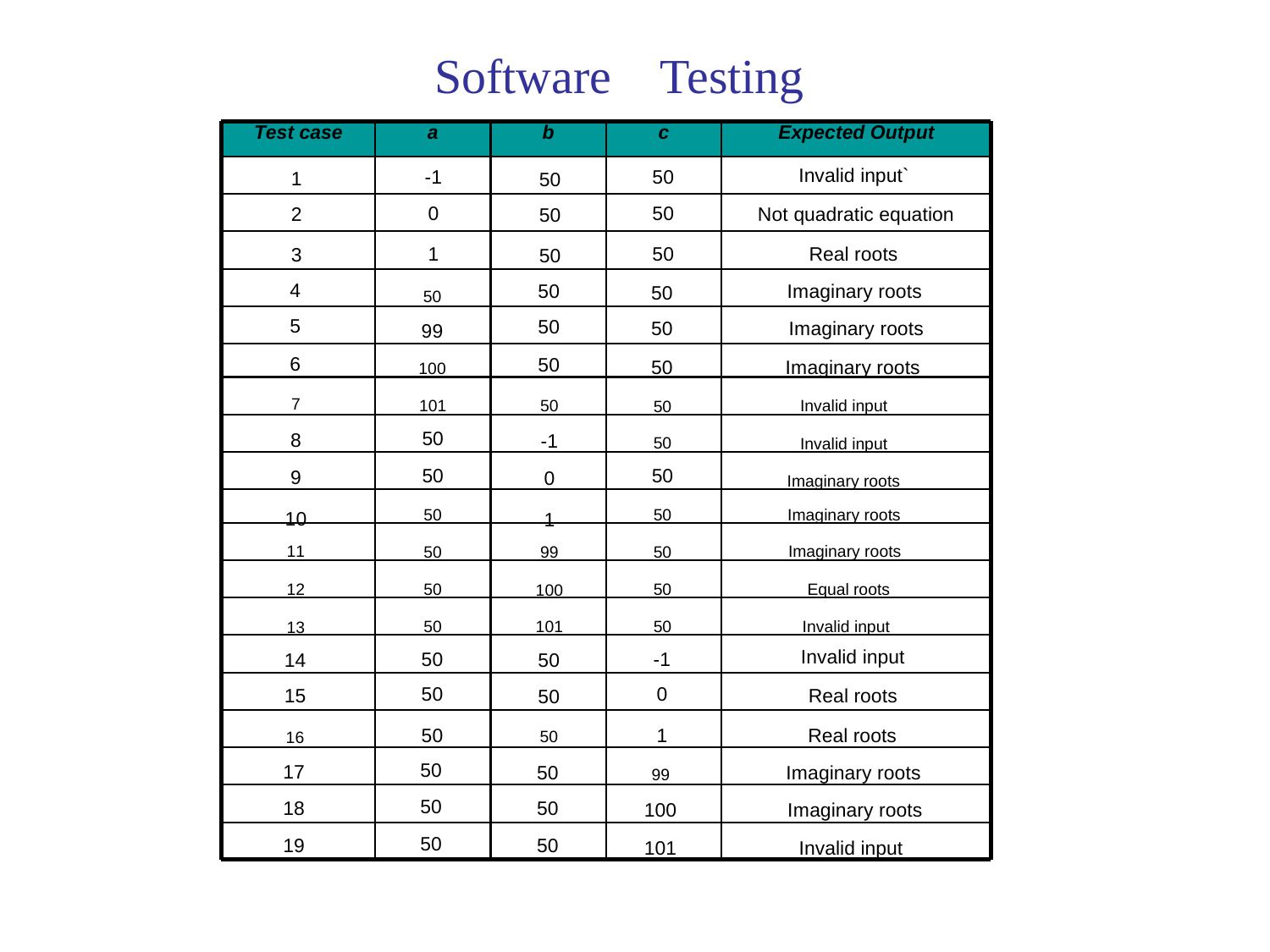

Software
Testing

Test case

a

b

c

Expected Output

1

-1

50

50

Invalid input`

2

0

50

50

Not quadratic equation

3

1

50

50

Real roots

4

50

50

50

Imaginary roots

5

99

50

50

Imaginary roots

6

100

50

50

Imaginary roots

7

101

50

50

Invalid input

8

50

-1

50

Invalid input

9

50

0

50

Imaginary roots

50

50

Imaginary roots
10
1

11

50

99

50

Imaginary roots

12

50

100

50

Equal roots

13

50

101

50

Invalid input

14

50

50

-1

Invalid input

15

50

50

0

Real roots

16

50

50

1

Real roots

17

50

50

99

Imaginary roots

18

50

50

100

Imaginary roots

19

50

50

101

Invalid input